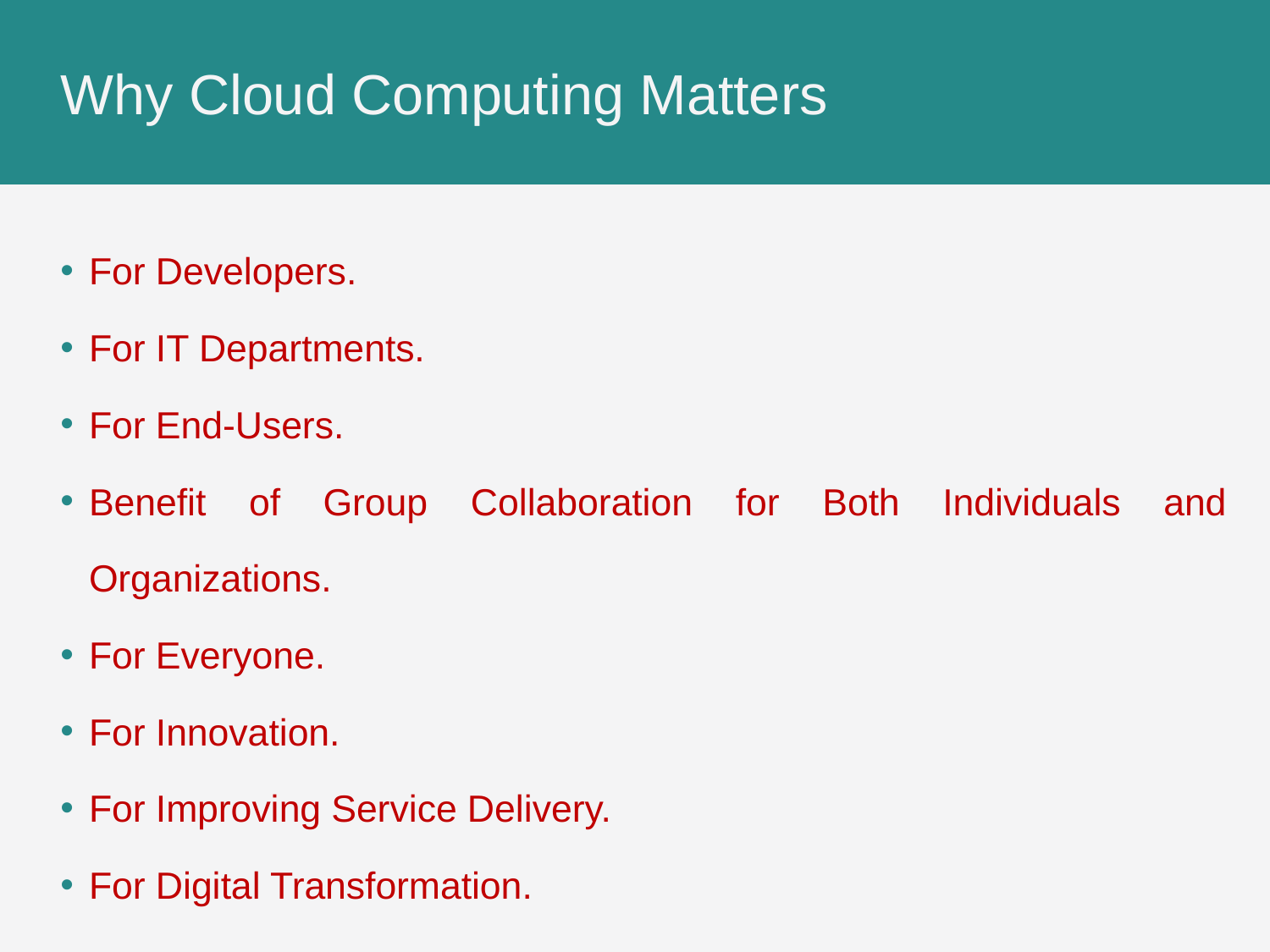

# Why Cloud Computing Matters
For Developers.
For IT Departments.
For End-Users.
Benefit of Group Collaboration for Both Individuals and Organizations.
For Everyone.
For Innovation.
For Improving Service Delivery.
For Digital Transformation.